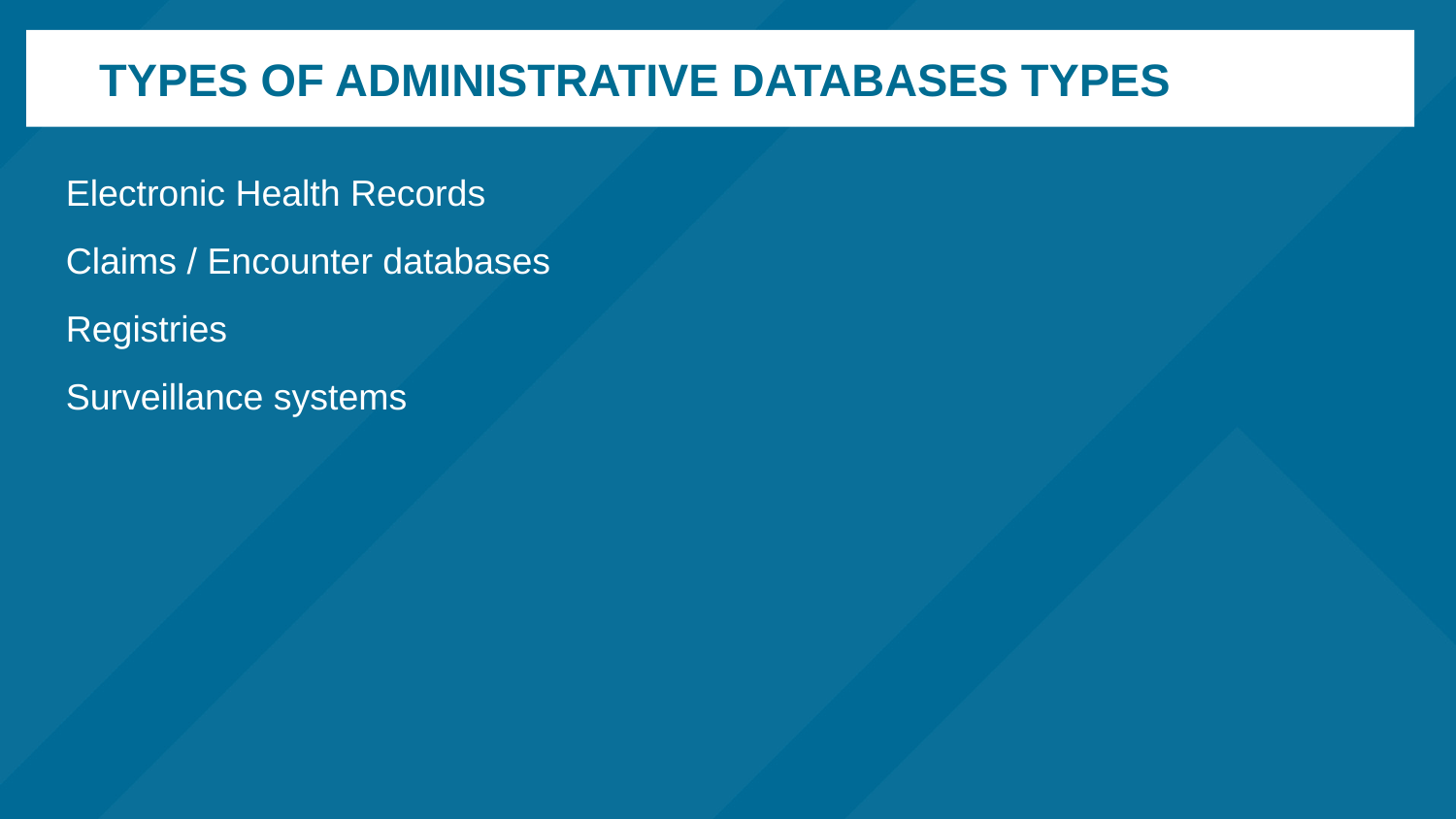

# Types of Administrative databases types
Electronic Health Records
Claims / Encounter databases
Registries
Surveillance systems